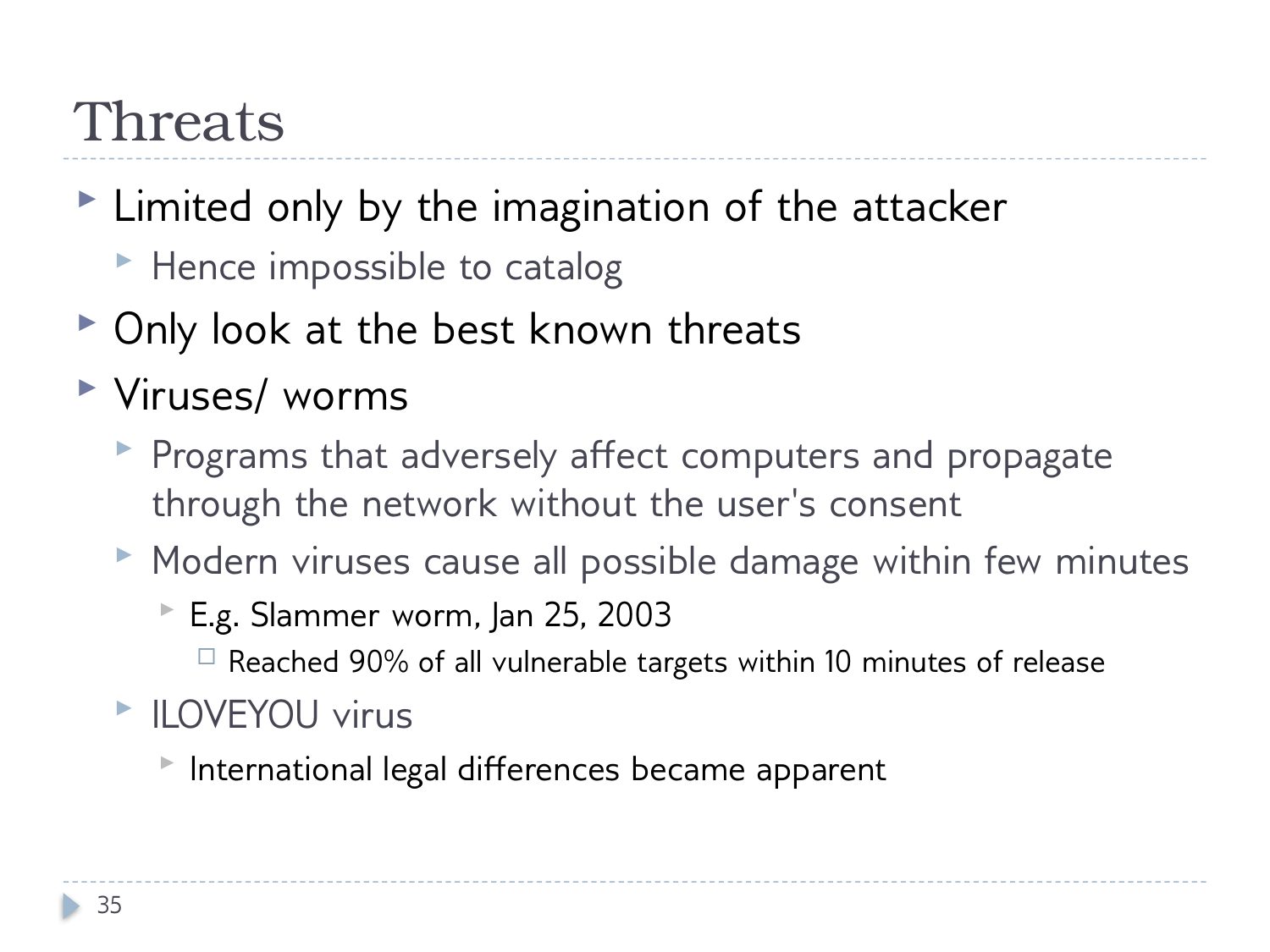

# Threats
Limited only by the imagination of the attacker
Hence impossible to catalog
Only look at the best known threats
Viruses/ worms
Programs that adversely affect computers and propagate through the network without the user's consent
Modern viruses cause all possible damage within few minutes
E.g. Slammer worm, Jan 25, 2003
Reached 90% of all vulnerable targets within 10 minutes of release
ILOVEYOU virus
International legal differences became apparent
35